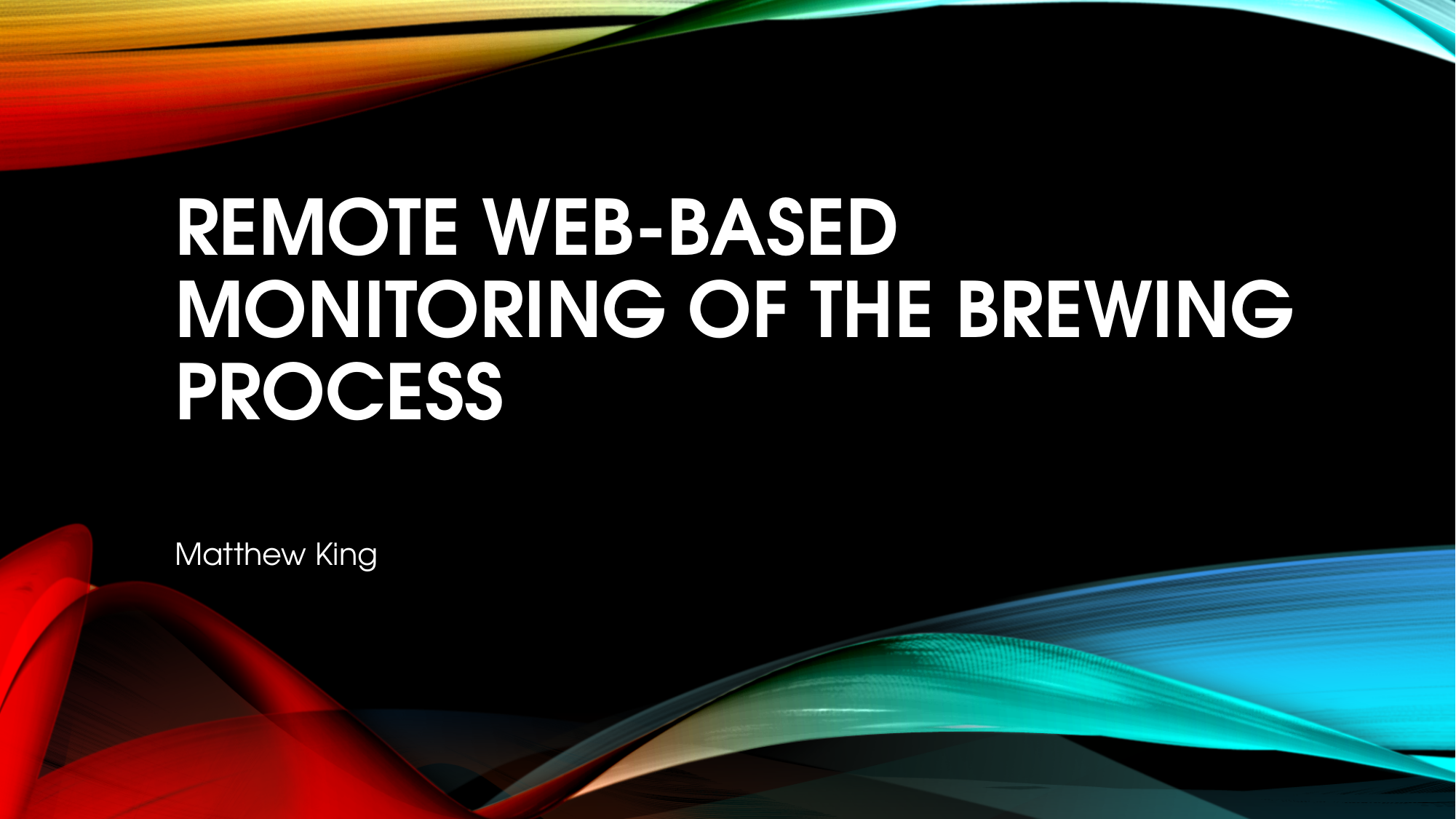

# Remote Web-based Monitoring of the Brewing Process
Matthew King